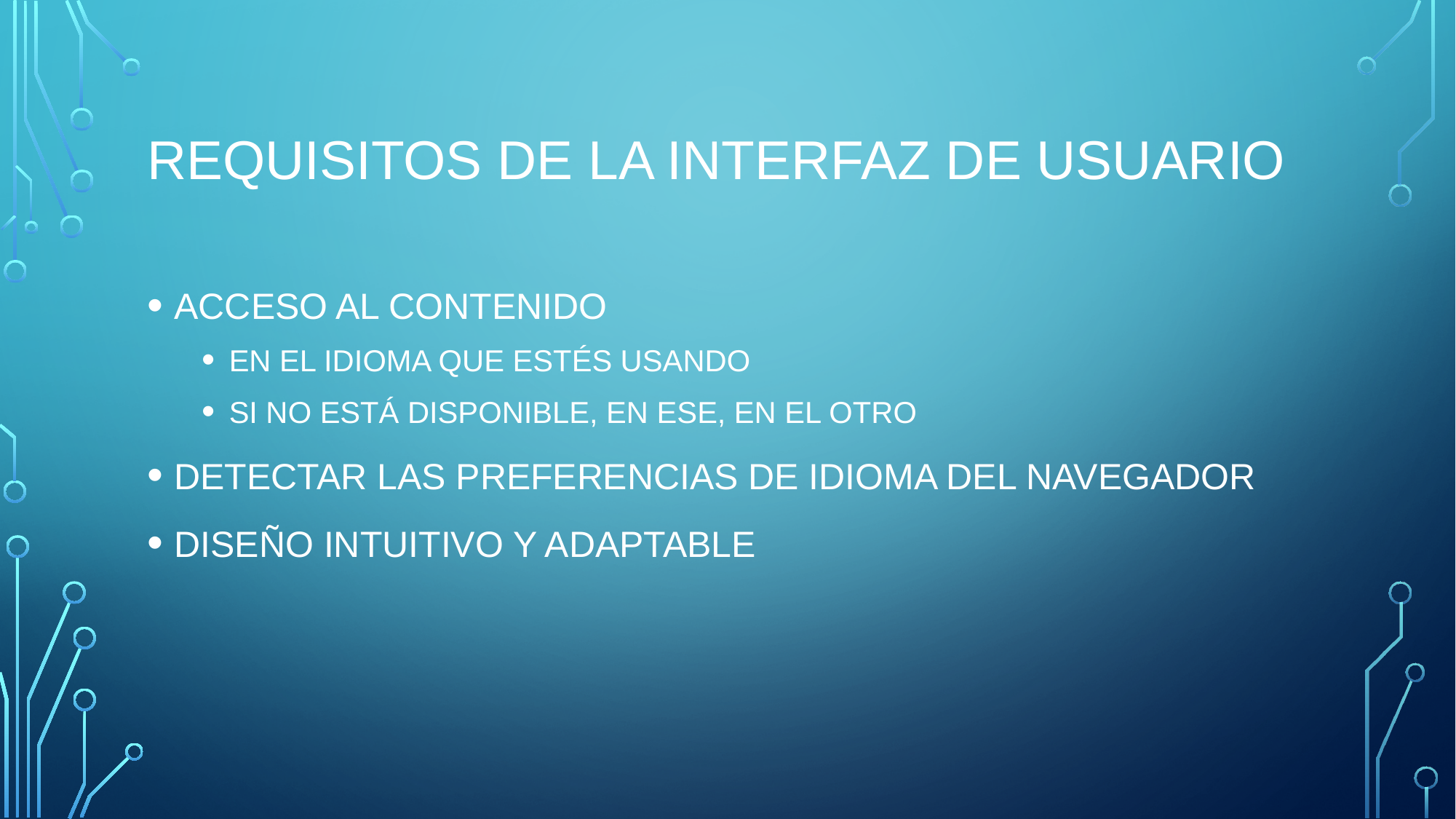

# REQUISITOS DE LA INTERFAZ DE USUARIO
ACCESO AL CONTENIDO
EN EL IDIOMA QUE ESTÉS USANDO
SI NO ESTÁ DISPONIBLE, EN ESE, EN EL OTRO
DETECTAR LAS PREFERENCIAS DE IDIOMA DEL NAVEGADOR
DISEÑO INTUITIVO Y ADAPTABLE